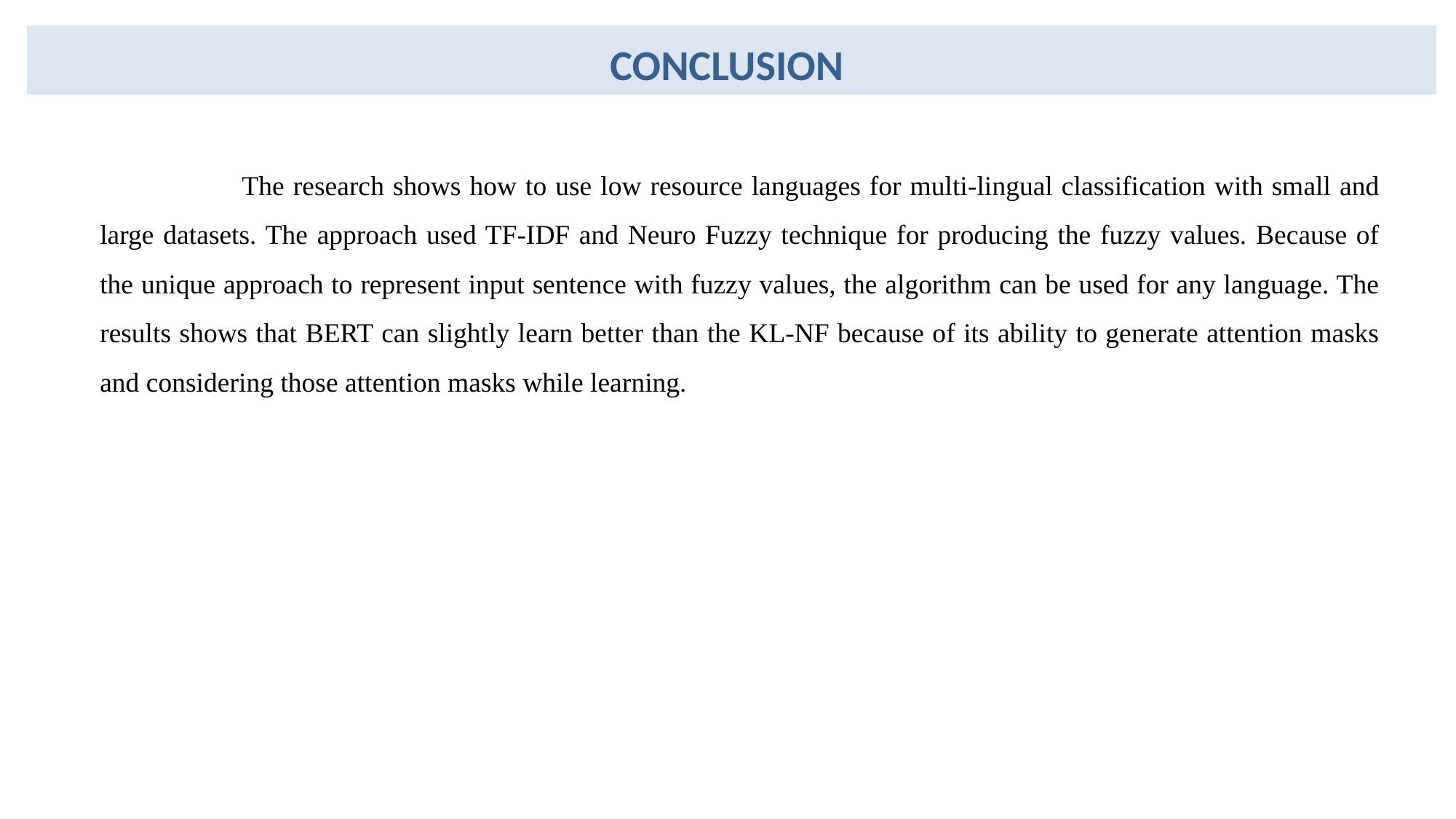

CONCLUSION
                  The research shows how to use low resource languages for multi-lingual classification with small and large datasets. The approach used TF-IDF and Neuro Fuzzy technique for producing the fuzzy values. Because of the unique approach to represent input sentence with fuzzy values, the algorithm can be used for any language. The results shows that BERT can slightly learn better than the KL-NF because of its ability to generate attention masks and considering those attention masks while learning.